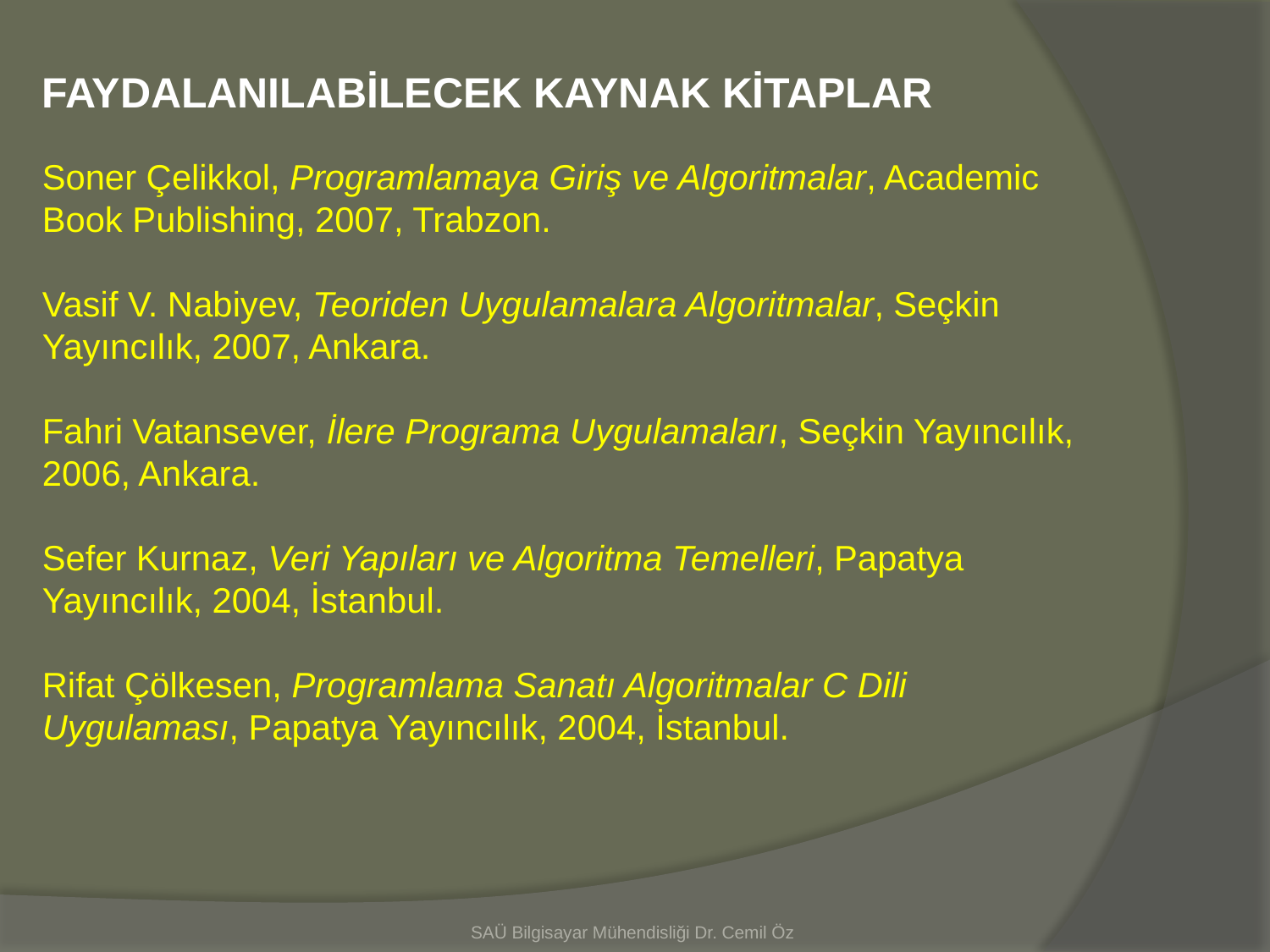

FAYDALANILABİLECEK KAYNAK KİTAPLAR

Soner Çelikkol, Programlamaya Giriş ve Algoritmalar, Academic Book Publishing, 2007, Trabzon.

Vasif V. Nabiyev, Teoriden Uygulamalara Algoritmalar, Seçkin Yayıncılık, 2007, Ankara.

Fahri Vatansever, İlere Programa Uygulamaları, Seçkin Yayıncılık, 2006, Ankara.

Sefer Kurnaz, Veri Yapıları ve Algoritma Temelleri, Papatya Yayıncılık, 2004, İstanbul.

Rifat Çölkesen, Programlama Sanatı Algoritmalar C Dili Uygulaması, Papatya Yayıncılık, 2004, İstanbul.

SAÜ Bilgisayar Mühendisliği Dr. Cemil Öz